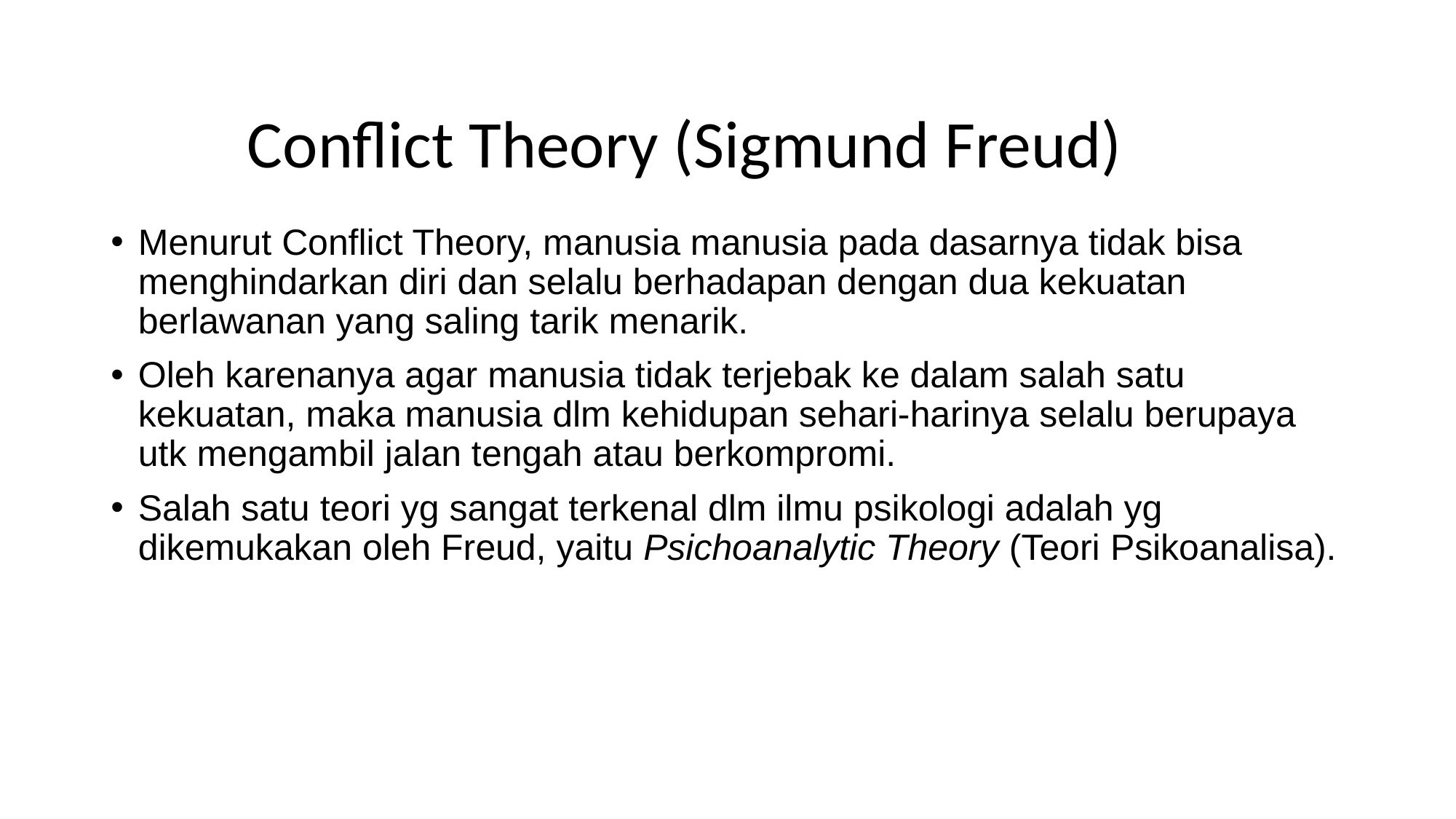

# Conflict Theory (Sigmund Freud)
Menurut Conflict Theory, manusia manusia pada dasarnya tidak bisa menghindarkan diri dan selalu berhadapan dengan dua kekuatan berlawanan yang saling tarik menarik.
Oleh karenanya agar manusia tidak terjebak ke dalam salah satu kekuatan, maka manusia dlm kehidupan sehari-harinya selalu berupaya utk mengambil jalan tengah atau berkompromi.
Salah satu teori yg sangat terkenal dlm ilmu psikologi adalah yg dikemukakan oleh Freud, yaitu Psichoanalytic Theory (Teori Psikoanalisa).